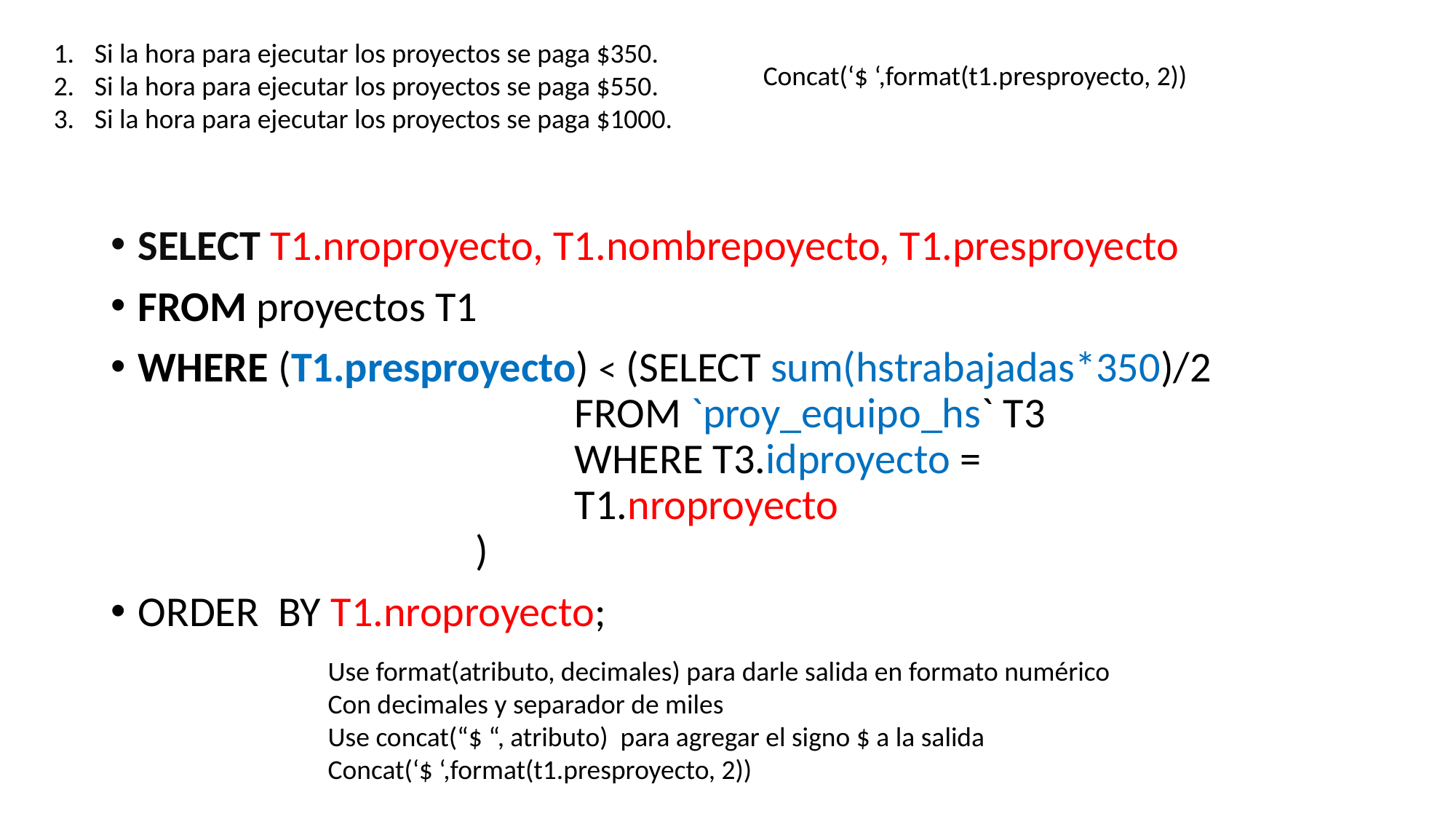

Si la hora para ejecutar los proyectos se paga $350.
Si la hora para ejecutar los proyectos se paga $550.
Si la hora para ejecutar los proyectos se paga $1000.

Concat(‘$ ‘,format(t1.presproyecto, 2))

SELECT T1.nroproyecto, T1.nombrepoyecto, T1.presproyecto
FROM proyectos T1
WHERE (T1.presproyecto) < (SELECT sum(hstrabajadas*350)/2						FROM `proy_equipo_hs` T3							WHERE T3.idproyecto = 								T1.nroproyecto				    				 )
ORDER  BY T1.nroproyecto;
Use format(atributo, decimales) para darle salida en formato numérico
Con decimales y separador de miles
Use concat(“$ “, atributo)  para agregar el signo $ a la salida
Concat(‘$ ‘,format(t1.presproyecto, 2))